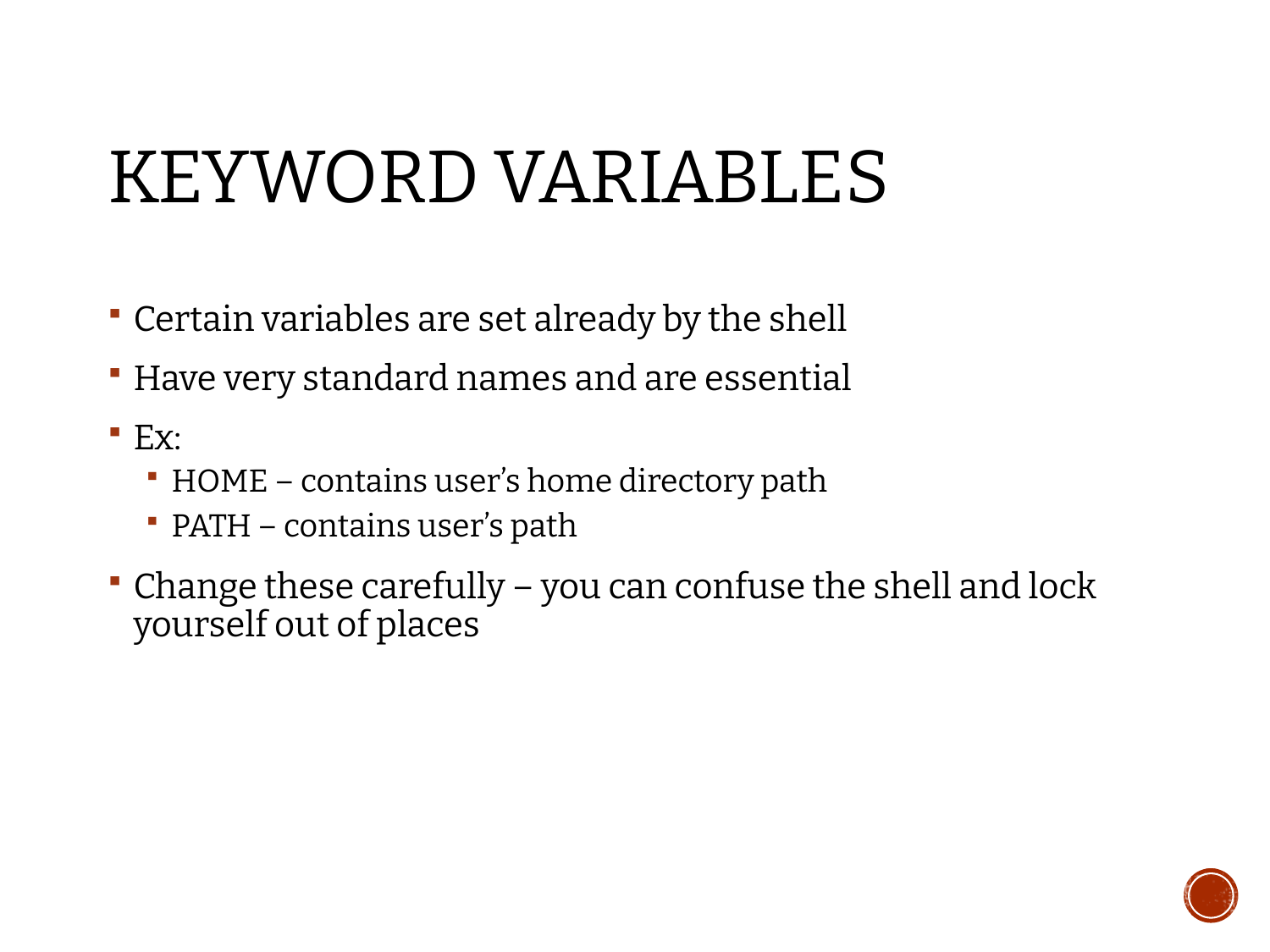

# Keyword Variables
Certain variables are set already by the shell
Have very standard names and are essential
Ex:
HOME – contains user’s home directory path
PATH – contains user’s path
Change these carefully – you can confuse the shell and lock yourself out of places